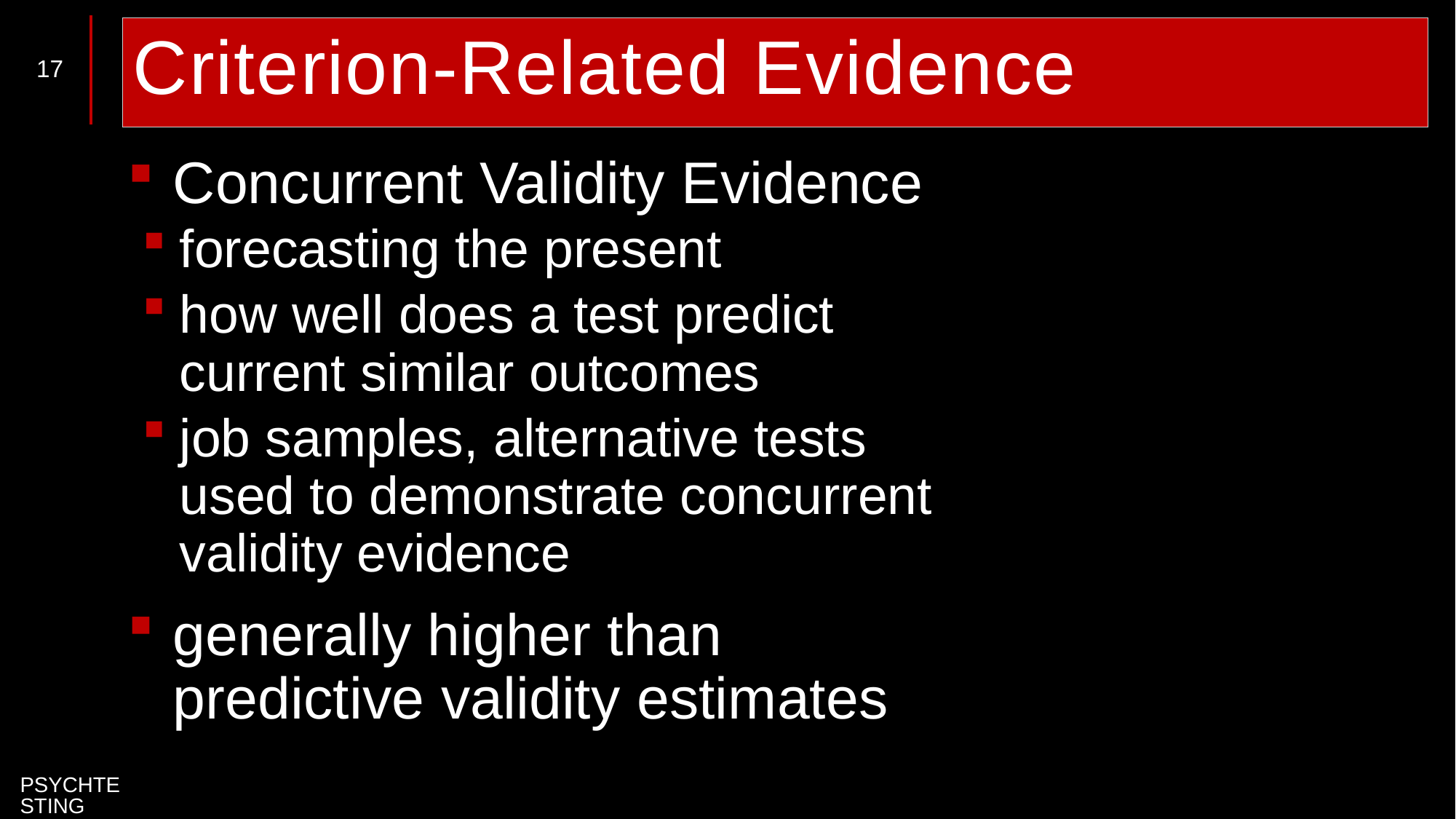

# Criterion-Related Evidence
17
Concurrent Validity Evidence
forecasting the present
how well does a test predict current similar outcomes
job samples, alternative tests used to demonstrate concurrent validity evidence
generally higher than predictive validity estimates

PsychTesting